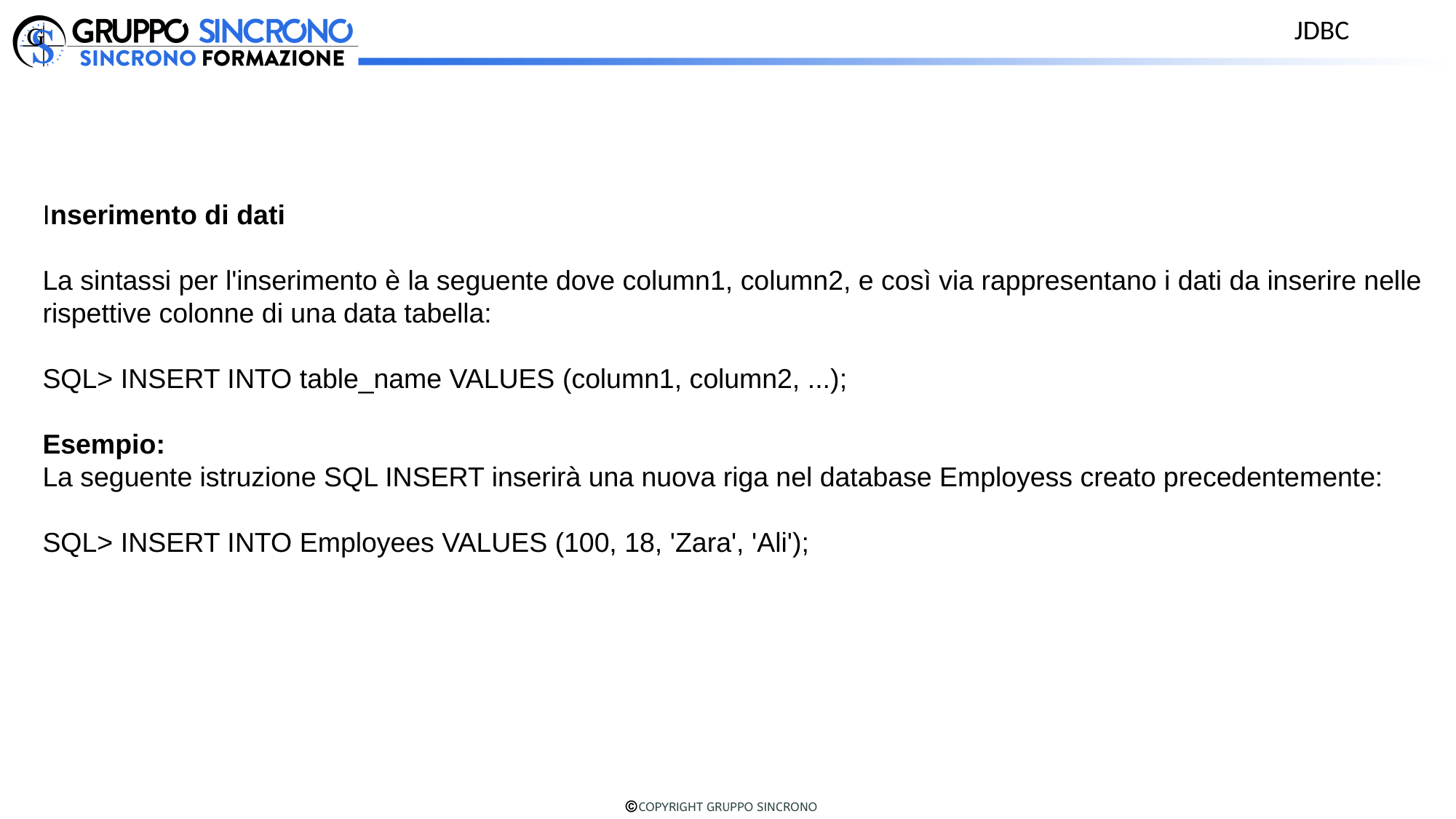

JDBC
Inserimento di dati

La sintassi per l'inserimento è la seguente dove column1, column2, e così via rappresentano i dati da inserire nelle rispettive colonne di una data tabella:

SQL> INSERT INTO table_name VALUES (column1, column2, ...);

Esempio:
La seguente istruzione SQL INSERT inserirà una nuova riga nel database Employess creato precedentemente:

SQL> INSERT INTO Employees VALUES (100, 18, 'Zara', 'Ali');